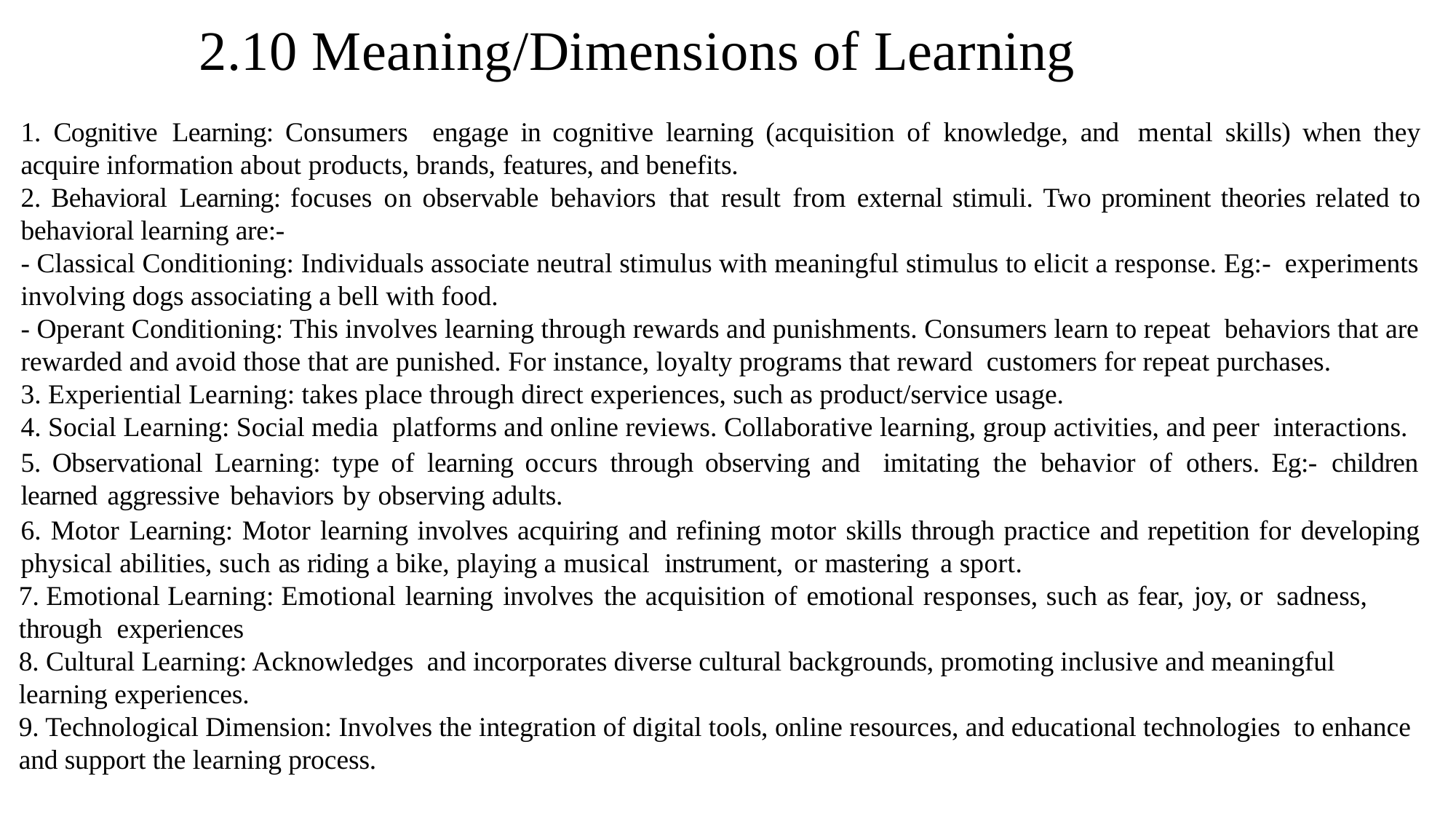

# 2.10 Meaning/Dimensions of Learning
1. Cognitive Learning: Consumers  engage in cognitive learning (acquisition of knowledge, and mental skills) when they acquire information about products, brands, features, and benefits.
2. Behavioral Learning: focuses on observable behaviors that result from external stimuli. Two prominent theories related to behavioral learning are:-
- Classical Conditioning: Individuals associate neutral stimulus with meaningful stimulus to elicit a response. Eg:-  experiments involving dogs associating a bell with food.
- Operant Conditioning: This involves learning through rewards and punishments. Consumers learn to repeat  behaviors that are rewarded and avoid those that are punished. For instance, loyalty programs that reward  customers for repeat purchases.
3. Experiential Learning: takes place through direct experiences, such as product/service usage.
4. Social Learning: Social media  platforms and online reviews. Collaborative learning, group activities, and peer  interactions.
5. Observational Learning: type of learning occurs through observing and  imitating the behavior of others. Eg:- children learned aggressive behaviors by observing adults.
6. Motor Learning: Motor learning involves acquiring and refining motor skills through practice and repetition for developing physical abilities, such as riding a bike, playing a musical  instrument, or mastering a sport.
7. Emotional Learning: Emotional learning involves the acquisition of emotional responses, such as fear, joy, or sadness,  through experiences
8. Cultural Learning: Acknowledges  and incorporates diverse cultural backgrounds, promoting inclusive and meaningful learning experiences.
9. Technological Dimension: Involves the integration of digital tools, online resources, and educational technologies  to enhance and support the learning process.